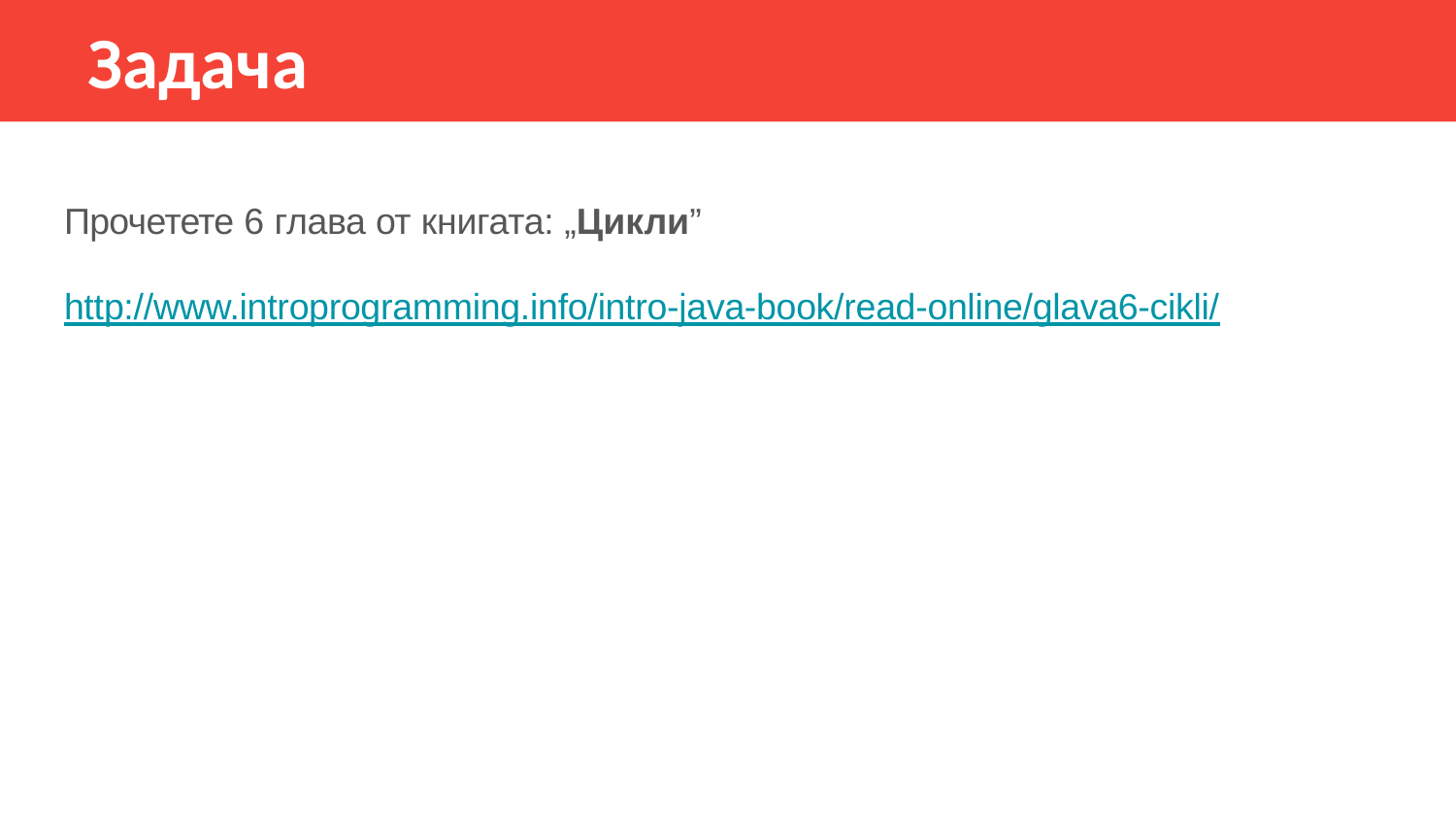

# Задача
Прочетете 6 глава от книгата: „Цикли”

http://www.introprogramming.info/intro-java-book/read-online/glava6-cikli/